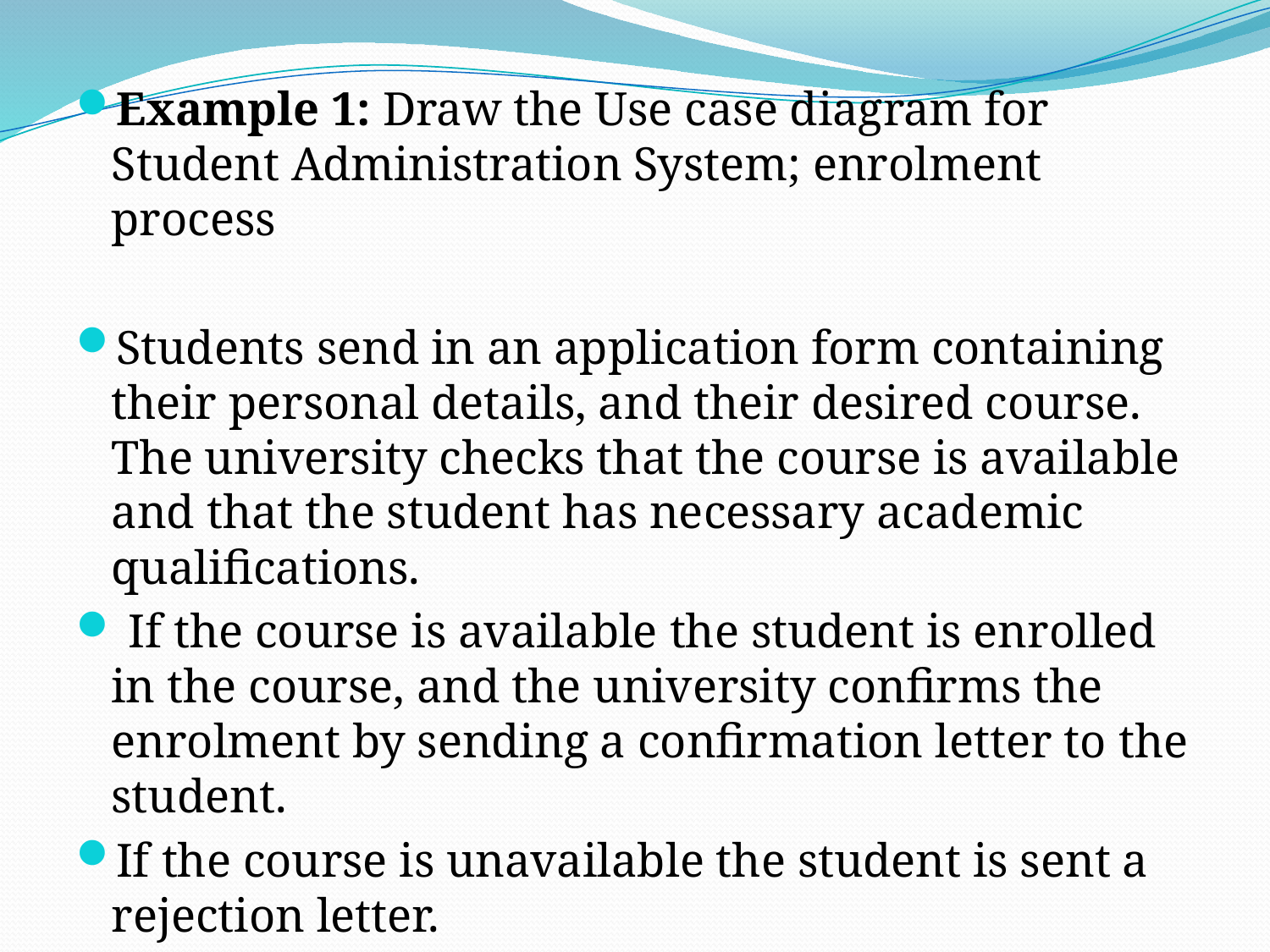

Example 1: Draw the Use case diagram for Student Administration System; enrolment process

Students send in an application form containing their personal details, and their desired course. The university checks that the course is available and that the student has necessary academic qualifications.
 If the course is available the student is enrolled in the course, and the university confirms the enrolment by sending a confirmation letter to the student.
If the course is unavailable the student is sent a rejection letter.